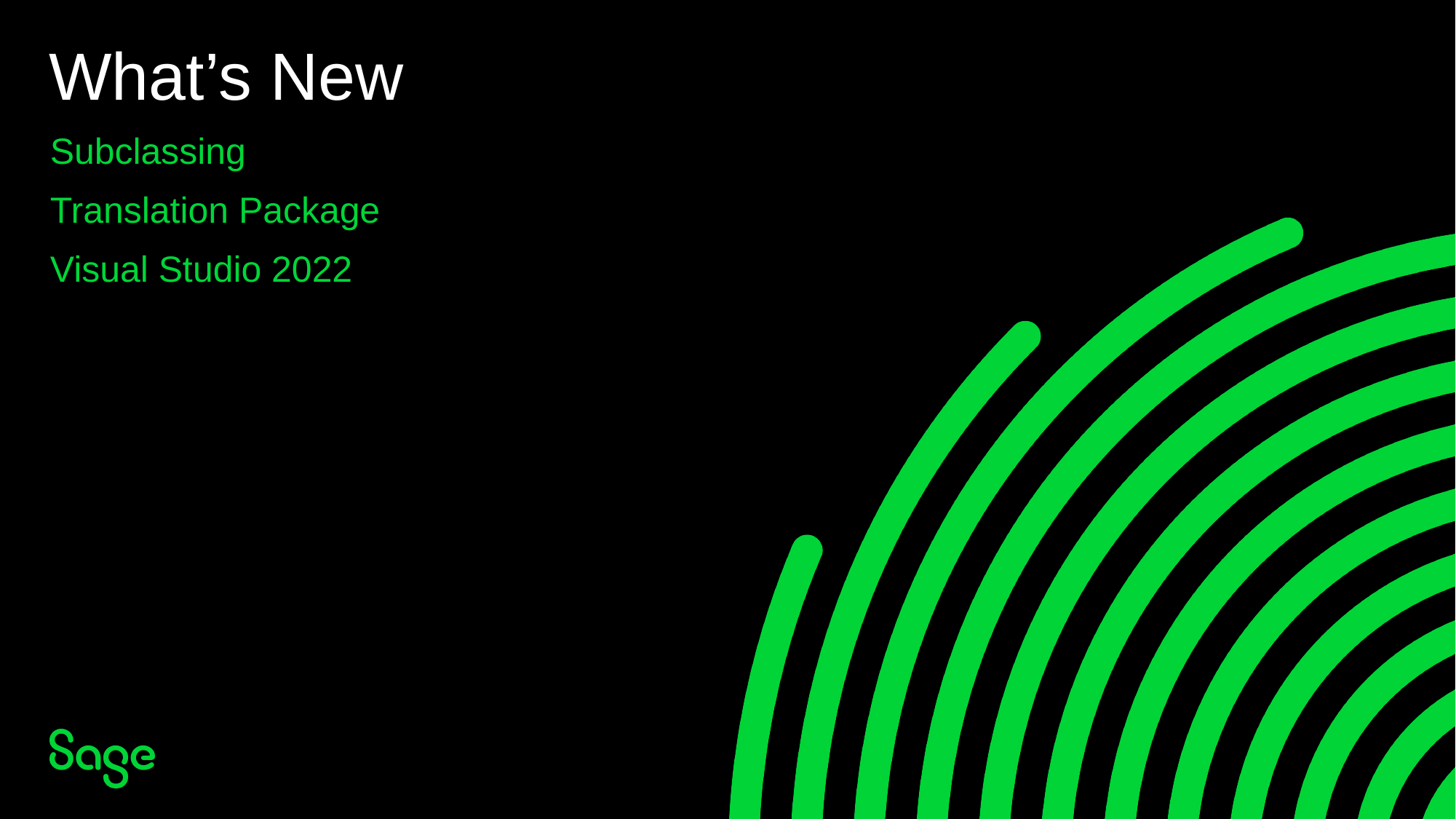

What’s New
Subclassing
Translation Package
Visual Studio 2022